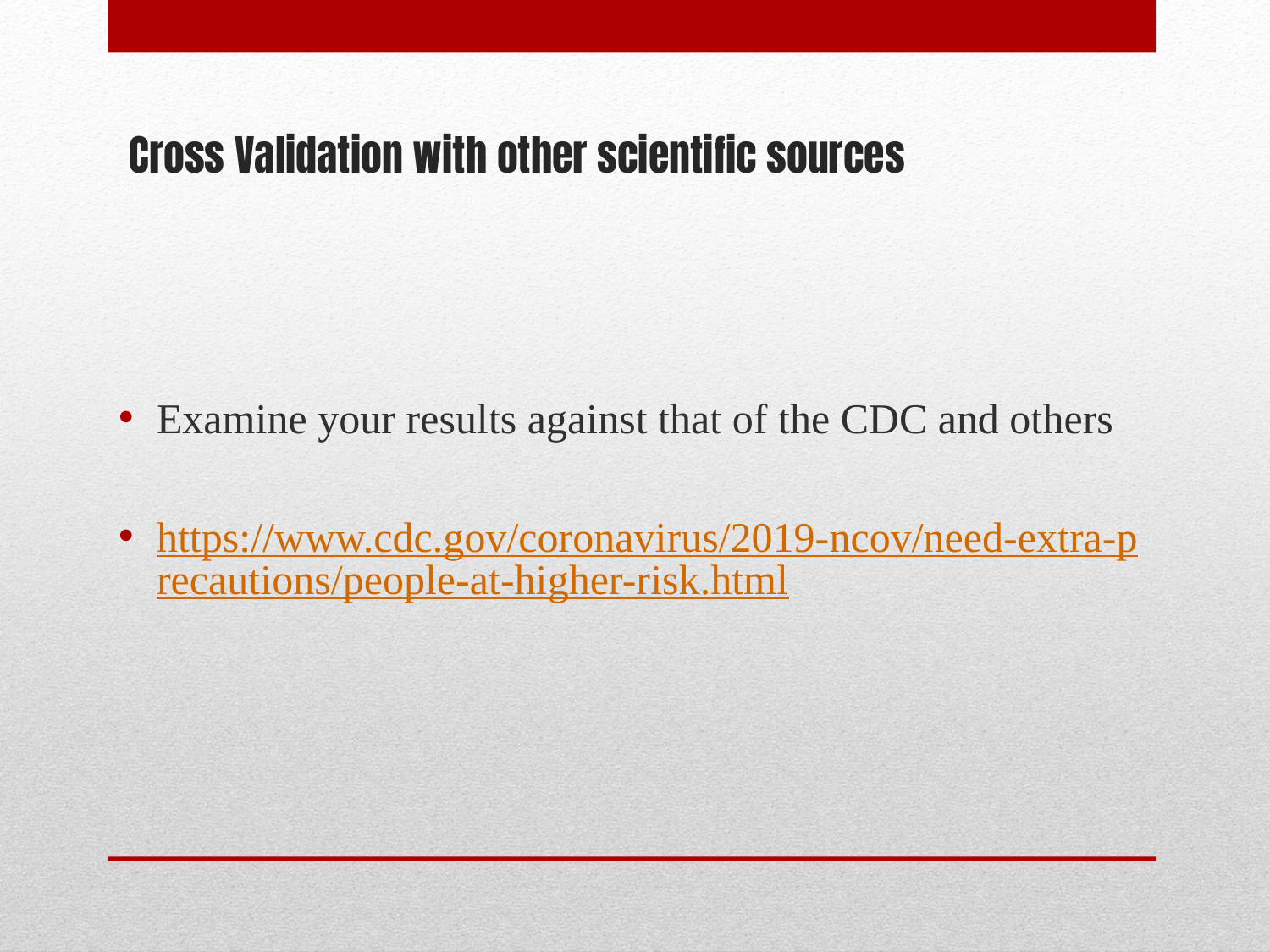

# Cross Validation with other scientific sources
Examine your results against that of the CDC and others

https://www.cdc.gov/coronavirus/2019-ncov/need-extra-precautions/people-at-higher-risk.html